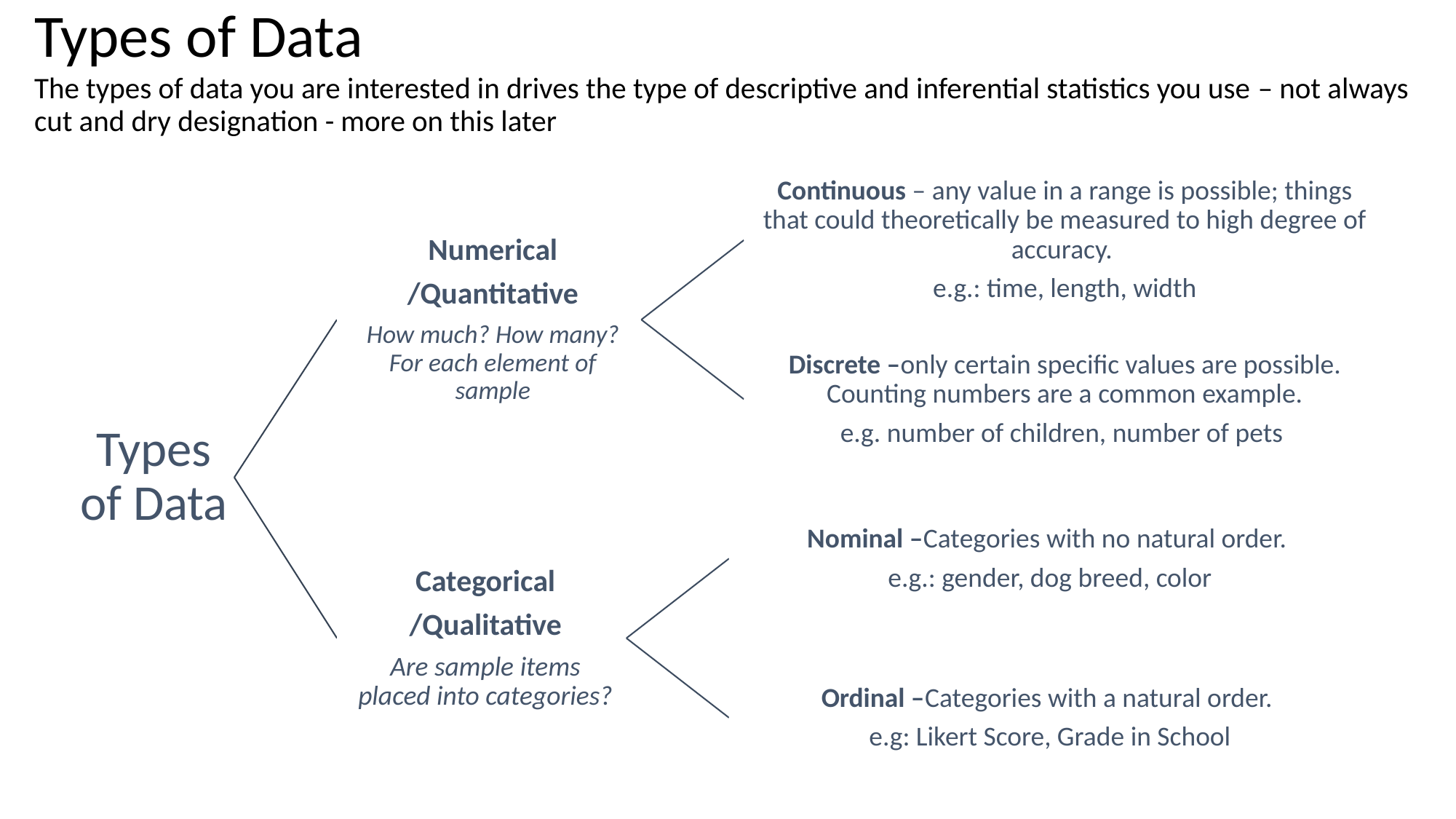

# Types of Data
The types of data you are interested in drives the type of descriptive and inferential statistics you use – not always cut and dry designation - more on this later
Types of Data

Numerical
/Quantitative
How much? How many? For each element of sample

Continuous – any value in a range is possible; things that could theoretically be measured to high degree of accuracy.
e.g.: time, length, width

Discrete –only certain specific values are possible. Counting numbers are a common example.
e.g. number of children, number of pets

Categorical
/Qualitative
Are sample items placed into categories?

Nominal –Categories with no natural order.
e.g.: gender, dog breed, color

Ordinal –Categories with a natural order.
e.g: Likert Score, Grade in School